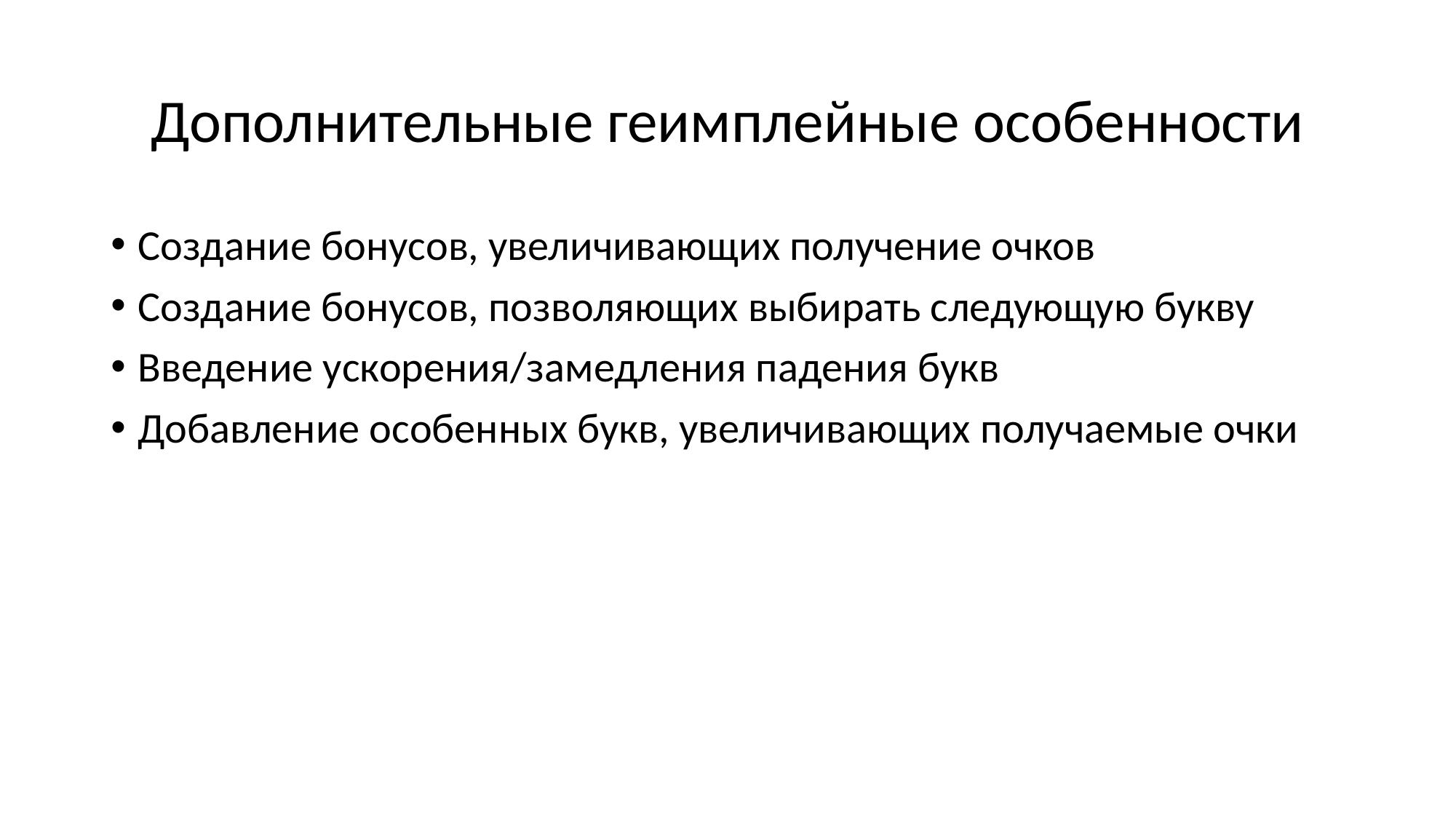

# Дополнительные геимплейные особенности
Создание бонусов, увеличивающих получение очков
Создание бонусов, позволяющих выбирать следующую букву
Введение ускорения/замедления падения букв
Добавление особенных букв, увеличивающих получаемые очки